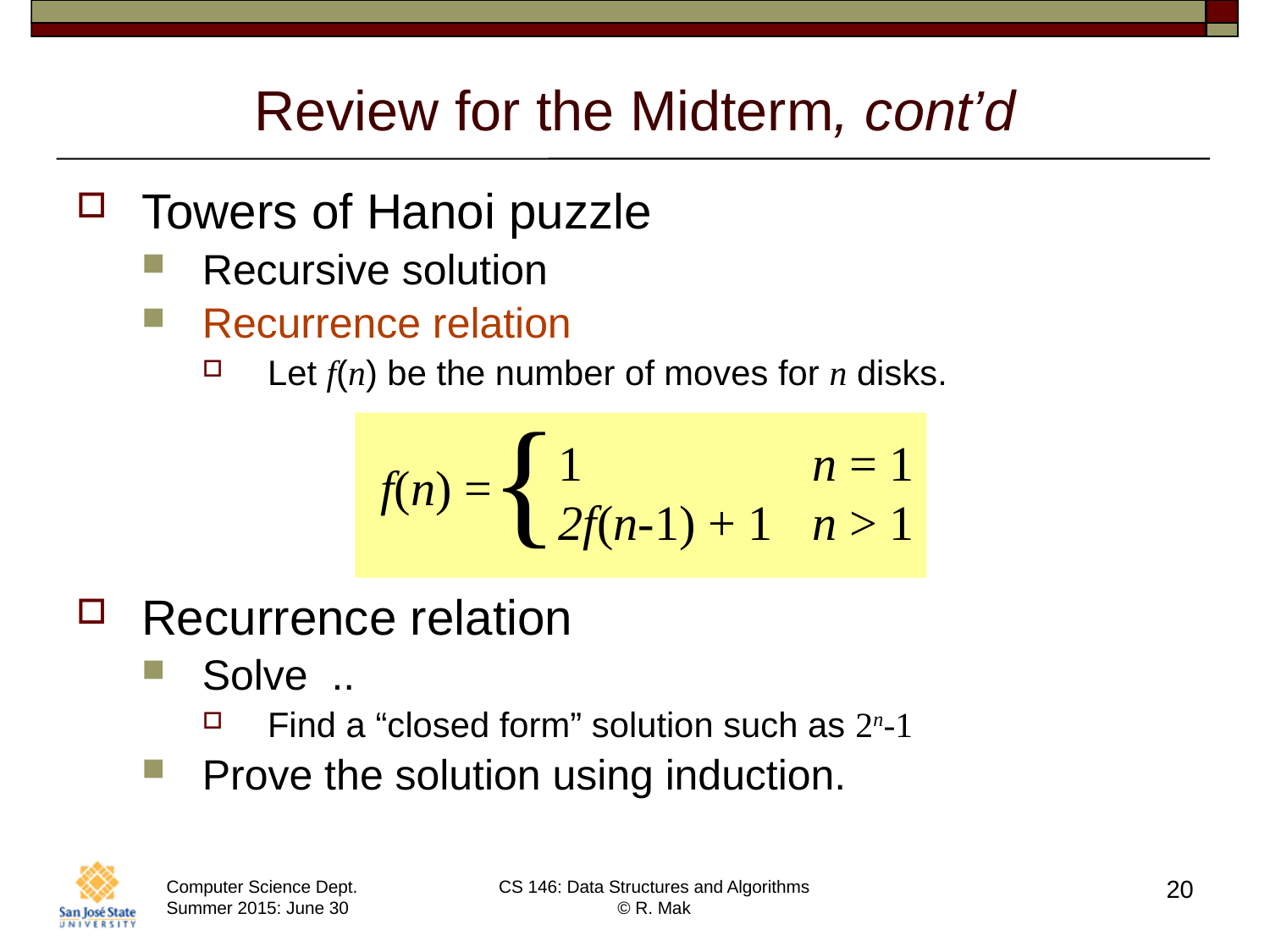

# Review for the Midterm, cont’d
Towers of Hanoi puzzle
Recursive solution
Recurrence relation
Let f(n) be the number of moves for n disks.

Recurrence relation
Solve  ..
Find a “closed form” solution such as 2n-1
Prove the solution using induction.
{

1	n = 1
2f(n-1) + 1	n > 1
f(n) =
20